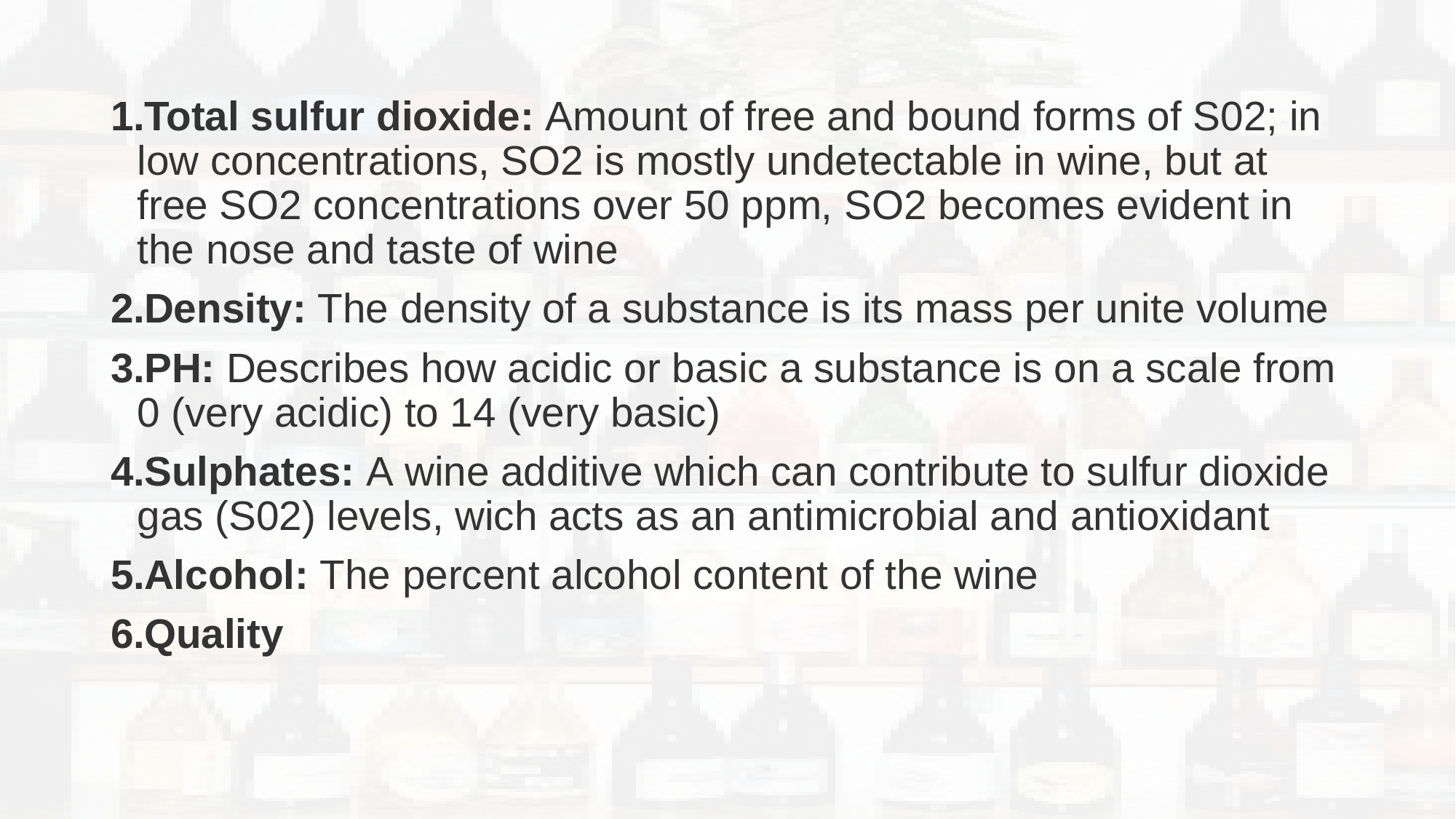

Total sulfur dioxide: Amount of free and bound forms of S02; in low concentrations, SO2 is mostly undetectable in wine, but at free SO2 concentrations over 50 ppm, SO2 becomes evident in the nose and taste of wine
Density: The density of a substance is its mass per unite volume
PH: Describes how acidic or basic a substance is on a scale from 0 (very acidic) to 14 (very basic)
Sulphates: A wine additive which can contribute to sulfur dioxide gas (S02) levels, wich acts as an antimicrobial and antioxidant
Alcohol: The percent alcohol content of the wine
Quality